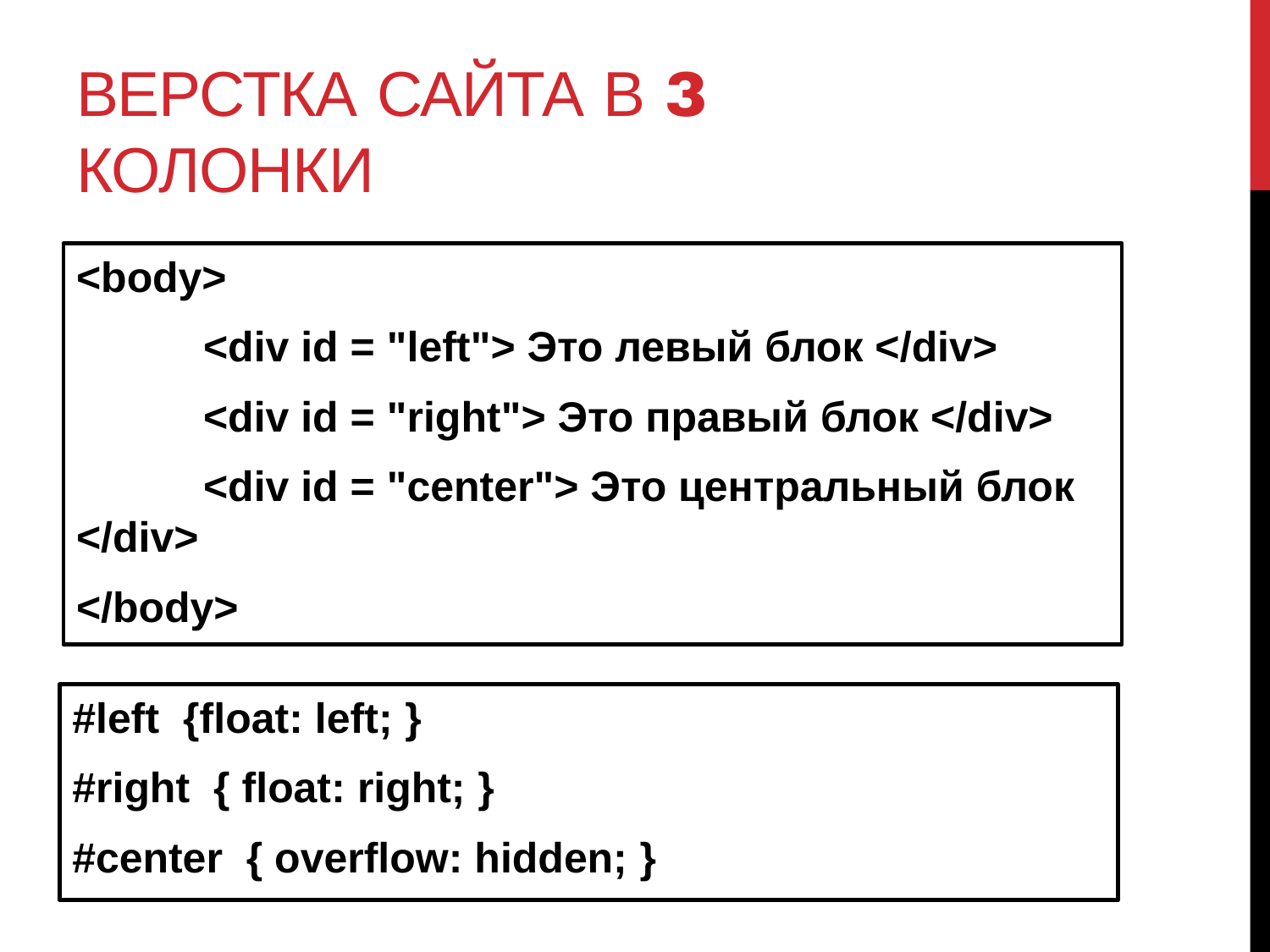

# Верстка сайта в 3 колонки
<body>
	<div id = "left"> Это левый блок </div>
	<div id = "right"> Это правый блок </div>
	<div id = "center"> Это центральный блок </div>
</body>
#left  {float: left; }
#right  { float: right; }
#center  { overflow: hidden; }